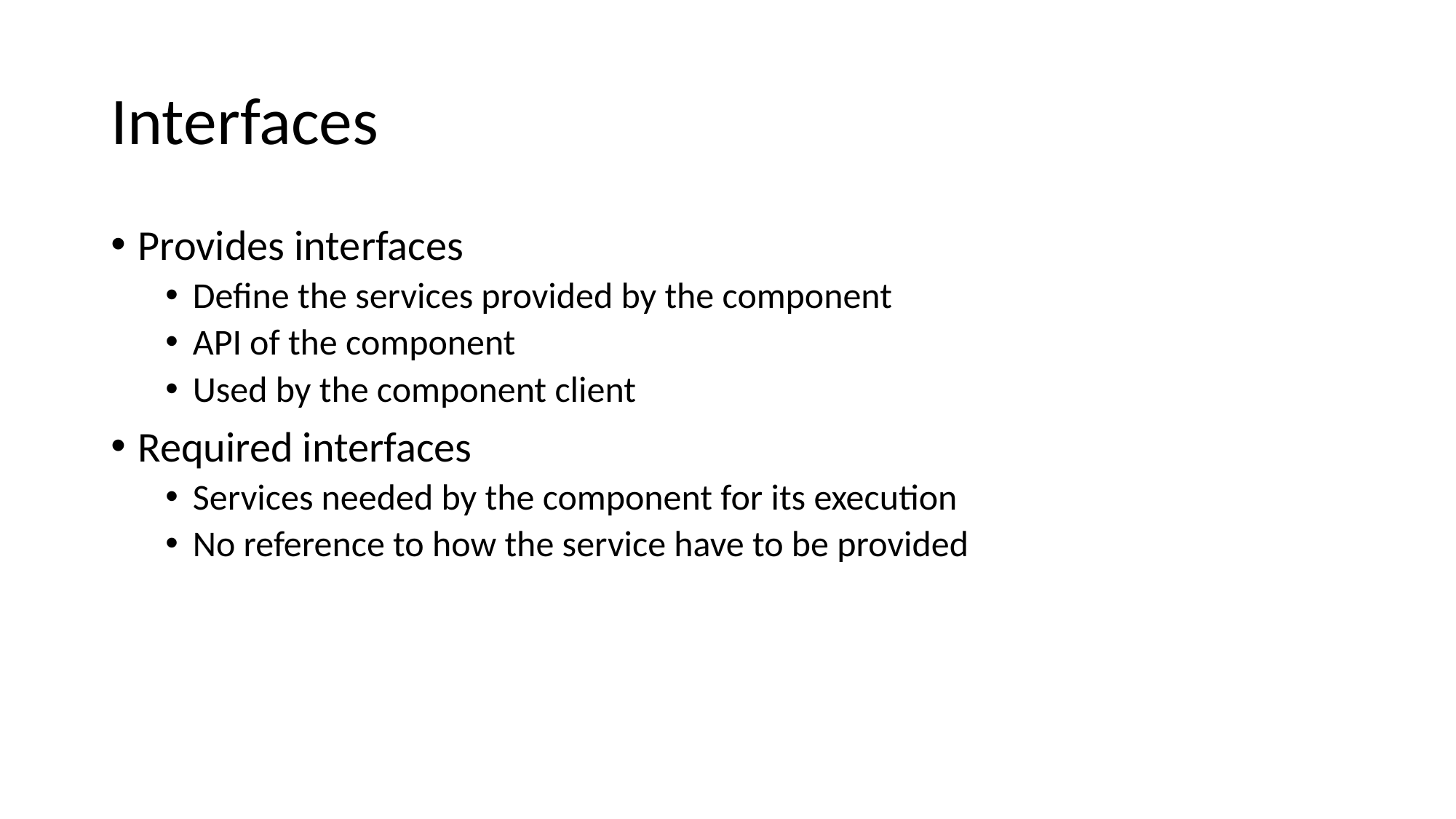

# Interfaces
Provides interfaces
Define the services provided by the component
API of the component
Used by the component client
Required interfaces
Services needed by the component for its execution
No reference to how the service have to be provided